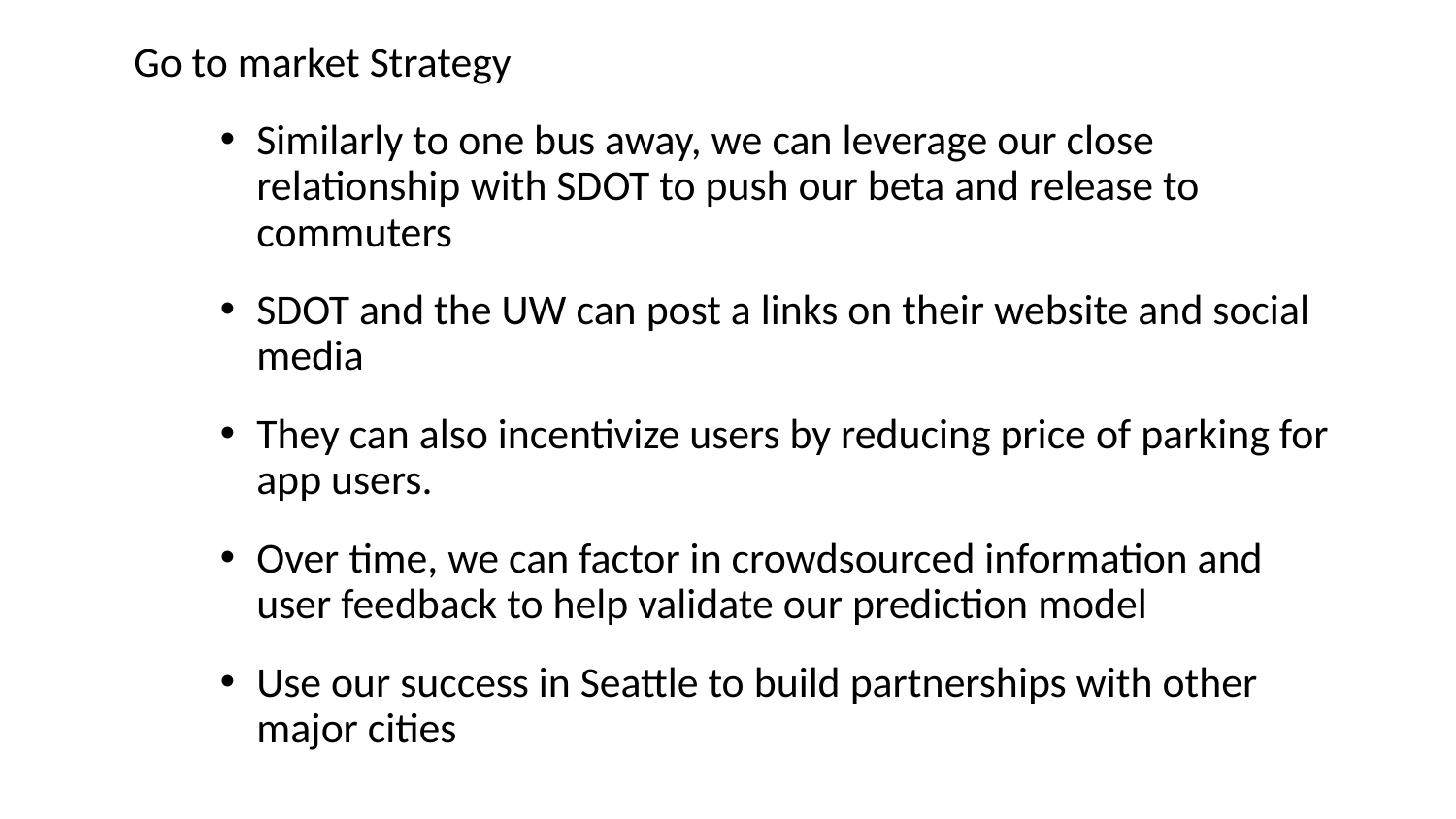

Go to market Strategy
Similarly to one bus away, we can leverage our close relationship with SDOT to push our beta and release to commuters
SDOT and the UW can post a links on their website and social media
They can also incentivize users by reducing price of parking for app users.
Over time, we can factor in crowdsourced information and user feedback to help validate our prediction model
Use our success in Seattle to build partnerships with other major cities